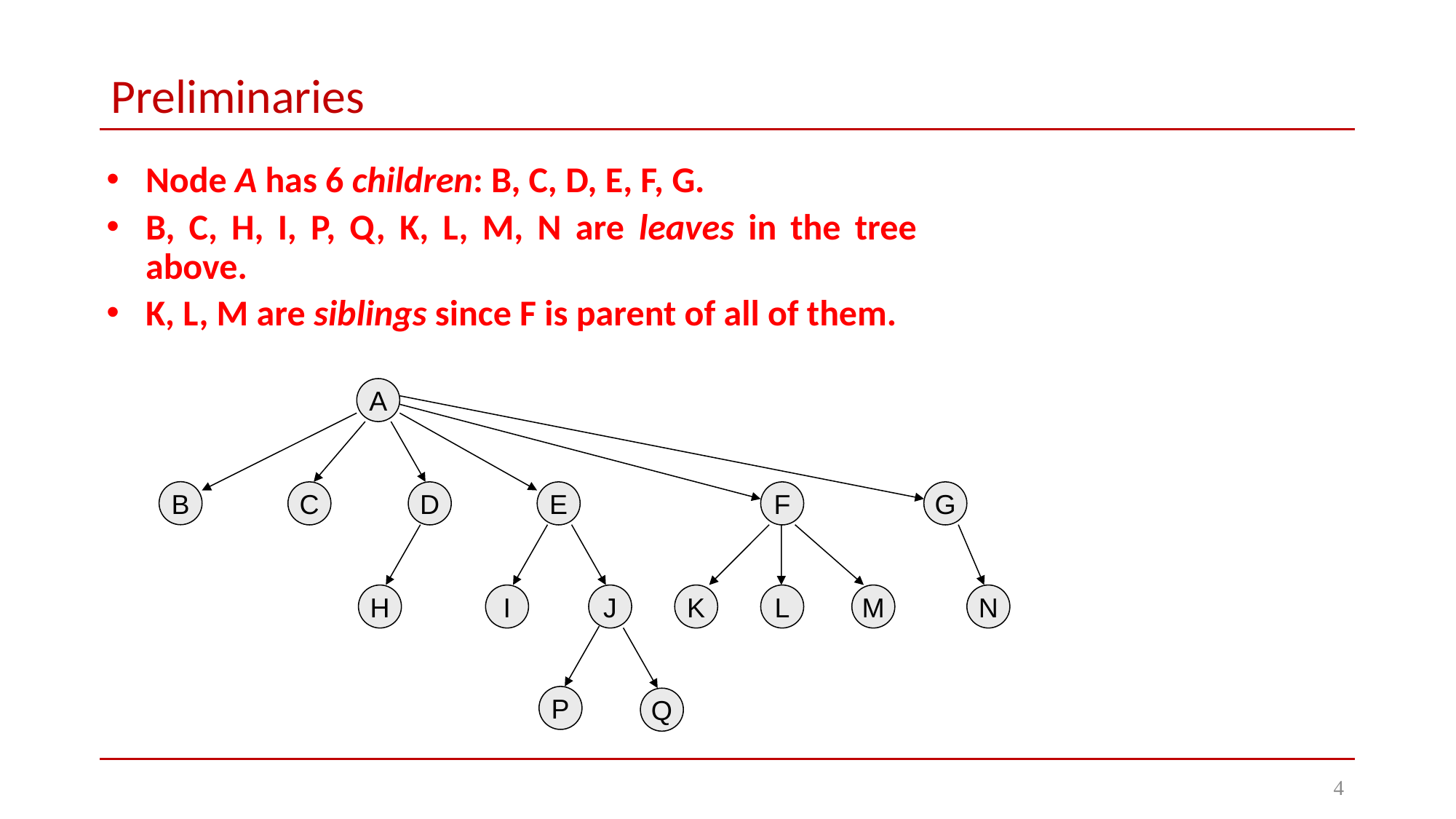

# Preliminaries
Node A has 6 children: B, C, D, E, F, G.
B, C, H, I, P, Q, K, L, M, N are leaves in the tree above.
K, L, M are siblings since F is parent of all of them.
A

B
C
D
E
F
G

H
I
J
K
L
M
N

P
Q
4